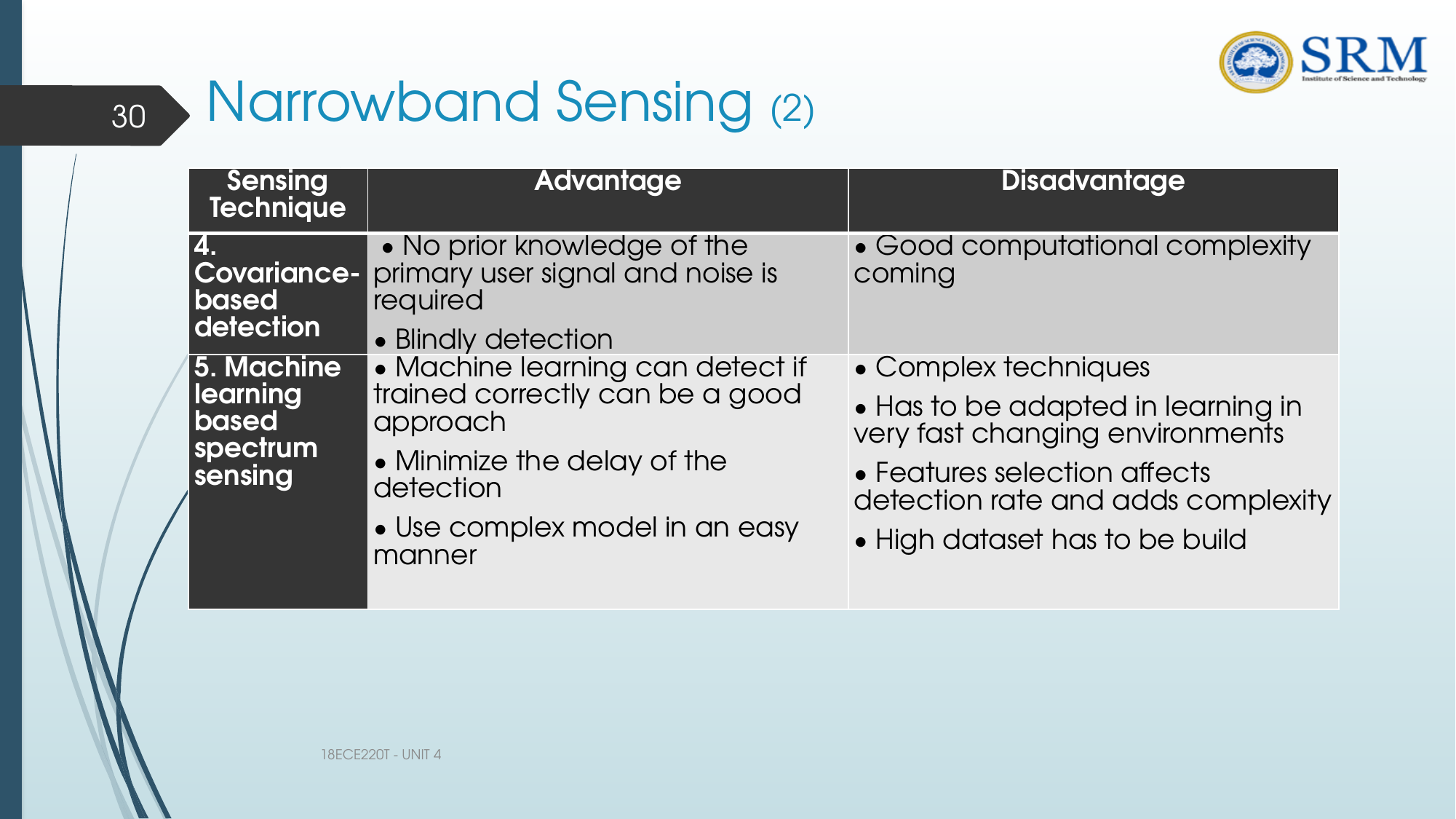

# Narrowband Sensing (2)
30
| Sensing Technique | Advantage | Disadvantage |
| --- | --- | --- |
| 4. Covariance-based detection | • No prior knowledge of the primary user signal and noise is required • Blindly detection | • Good computational complexity coming |
| 5. Machine learning based spectrum sensing | • Machine learning can detect if trained correctly can be a good approach • Minimize the delay of the detection • Use complex model in an easy manner | • Complex techniques • Has to be adapted in learning in very fast changing environments • Features selection affects detection rate and adds complexity • High dataset has to be build |
18ECE220T - UNIT 4